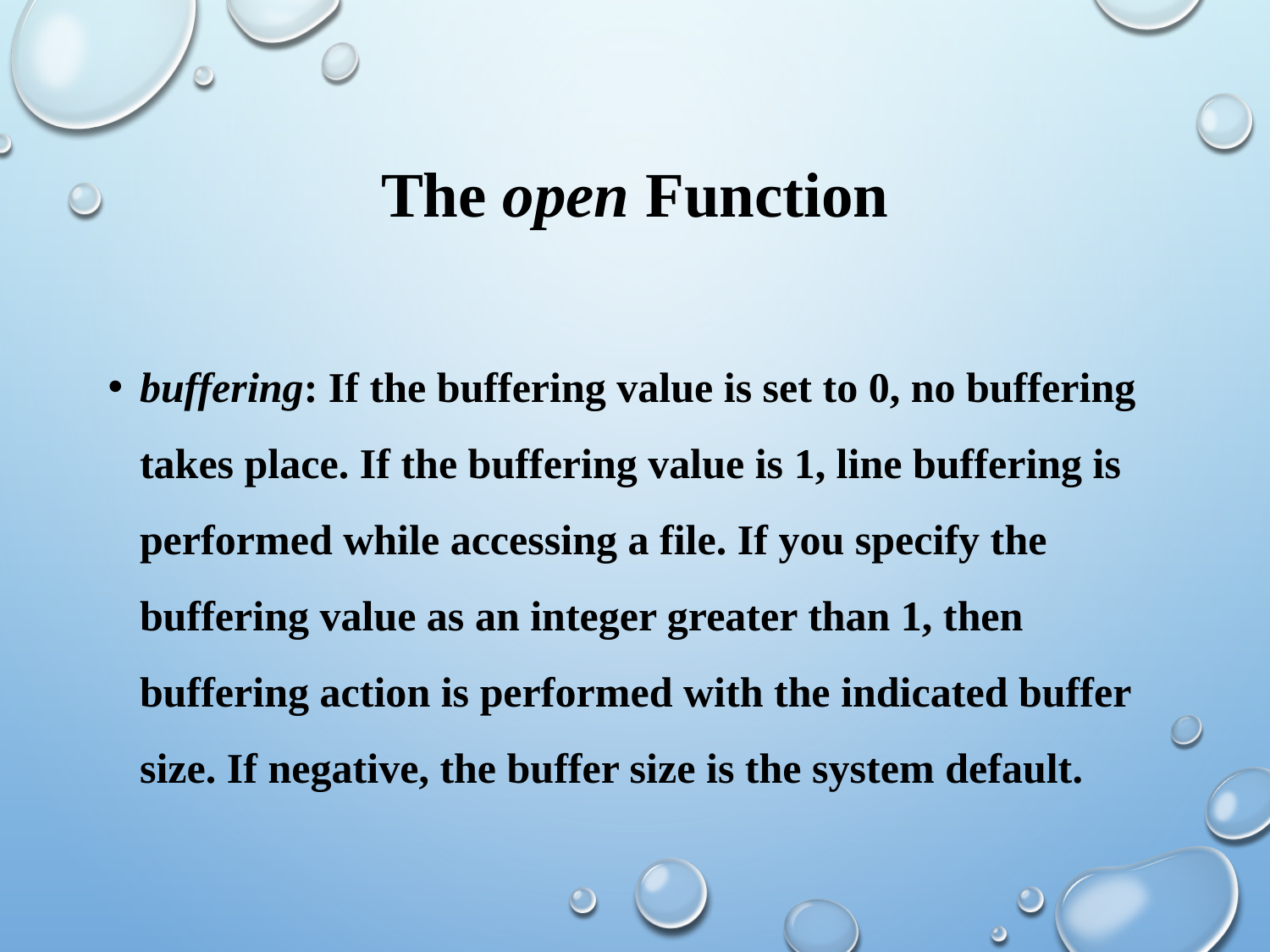

# The open Function
buffering: If the buffering value is set to 0, no buffering takes place. If the buffering value is 1, line buffering is performed while accessing a file. If you specify the buffering value as an integer greater than 1, then buffering action is performed with the indicated buffer size. If negative, the buffer size is the system default.